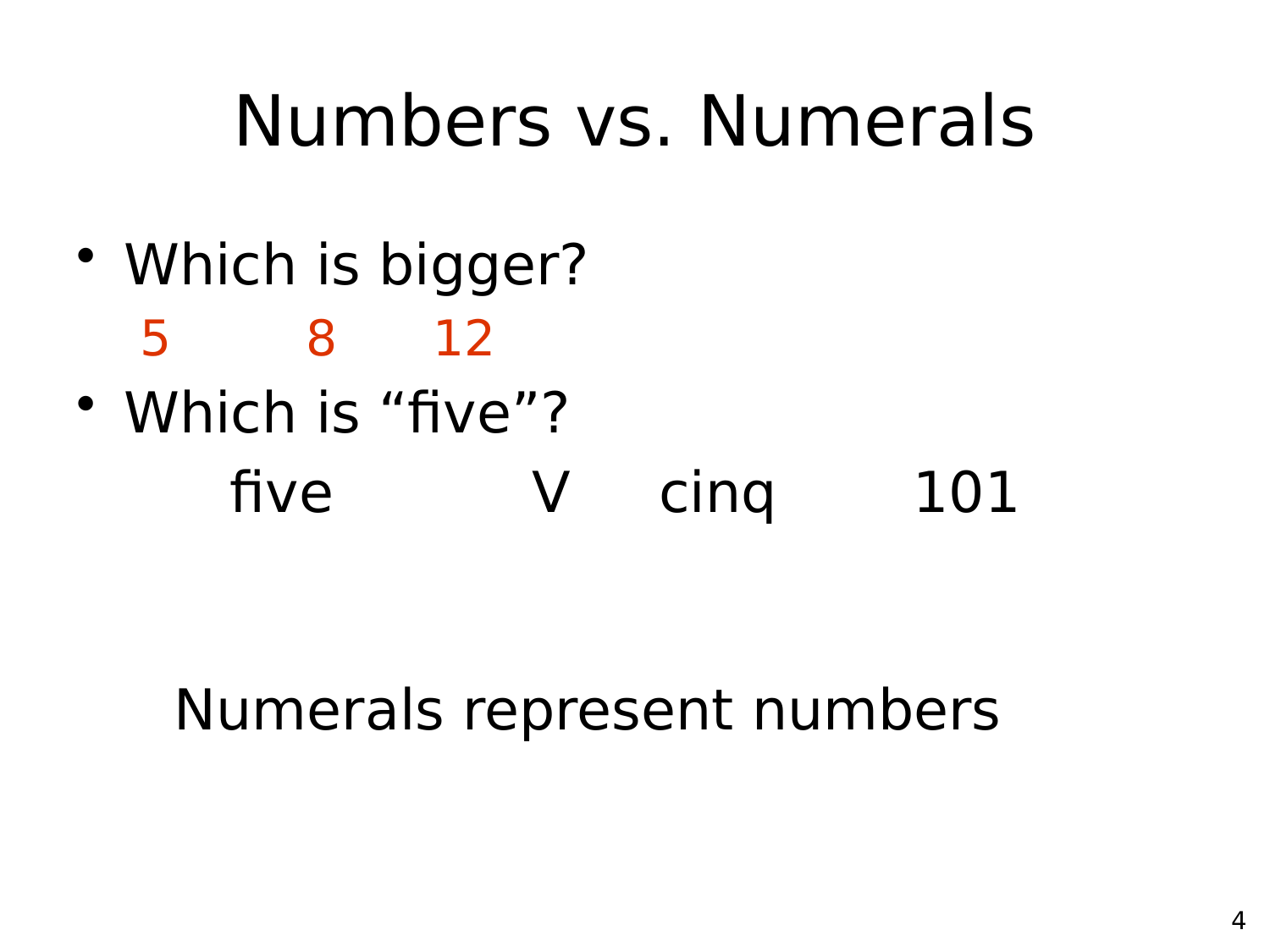

# Numbers vs. Numerals
Which is bigger?
5		8	12
Which is “five”?
five		V	cinq		101
Numerals represent numbers